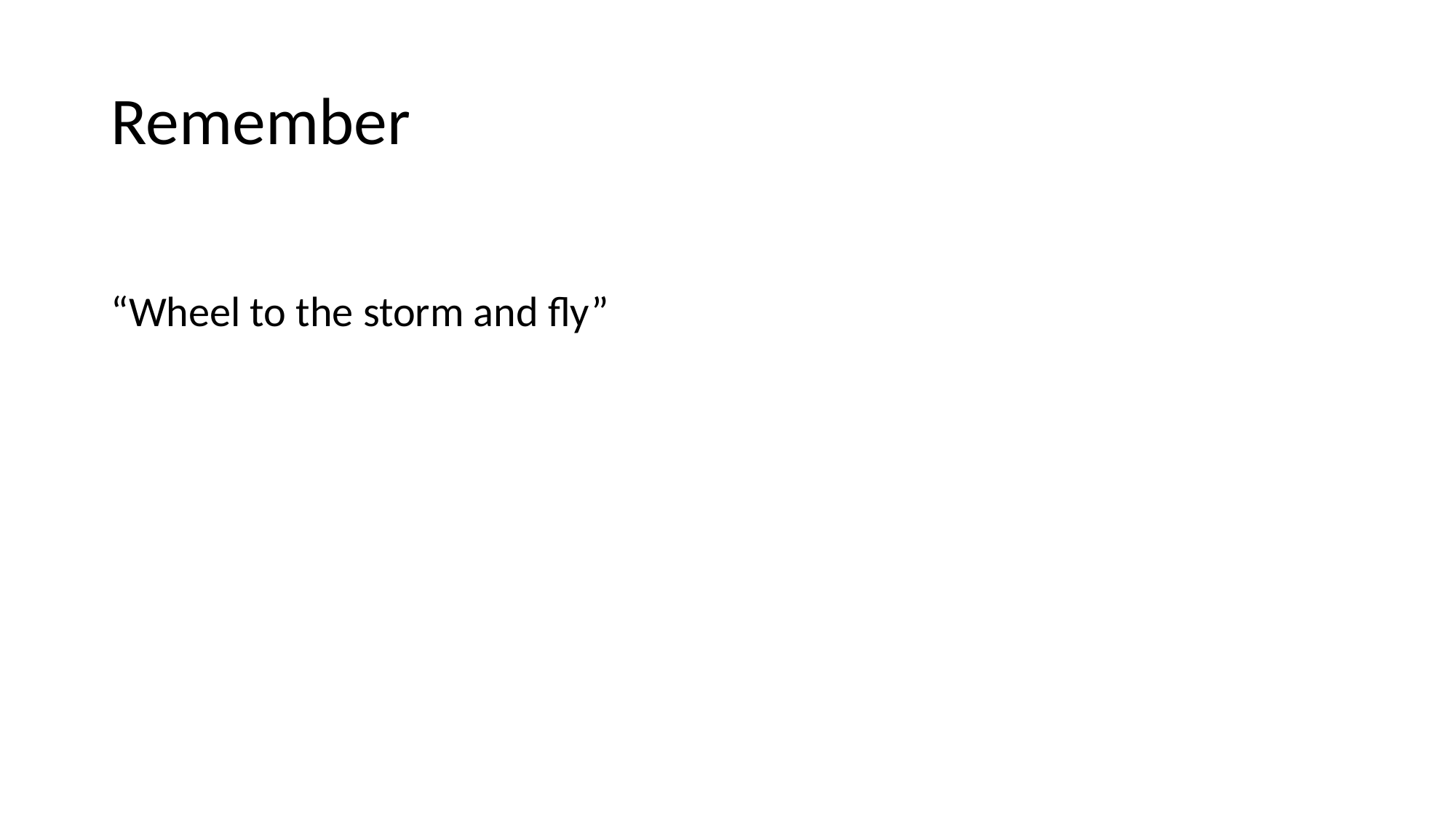

# Remember

“Wheel to the storm and fly”